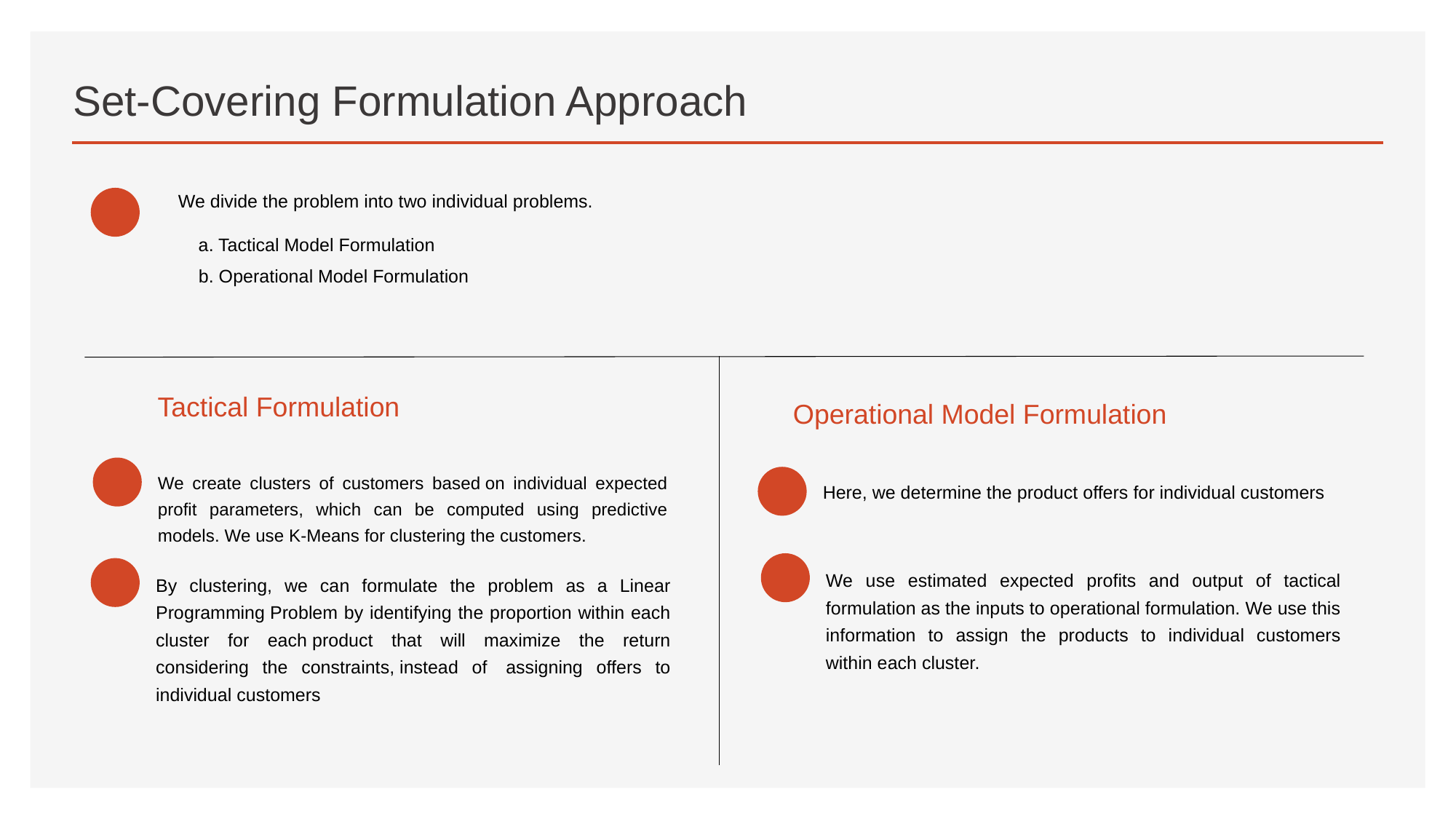

# Set-Covering Formulation Approach
We divide the problem into two individual problems.
    a. Tactical Model Formulation
    b. Operational Model Formulation

Tactical Formulation
Operational Model Formulation

We create clusters of customers based on individual expected profit parameters, which can be computed using predictive models. We use K-Means for clustering the customers.

Here, we determine the product offers for individual customers

We use estimated expected profits and output of tactical formulation as the inputs to operational formulation. We use this information to assign the products to individual customers within each cluster.

By clustering, we can formulate the problem as a Linear Programming Problem by identifying the proportion within each cluster for each product that will maximize the return considering the constraints, instead of  assigning offers to individual customers